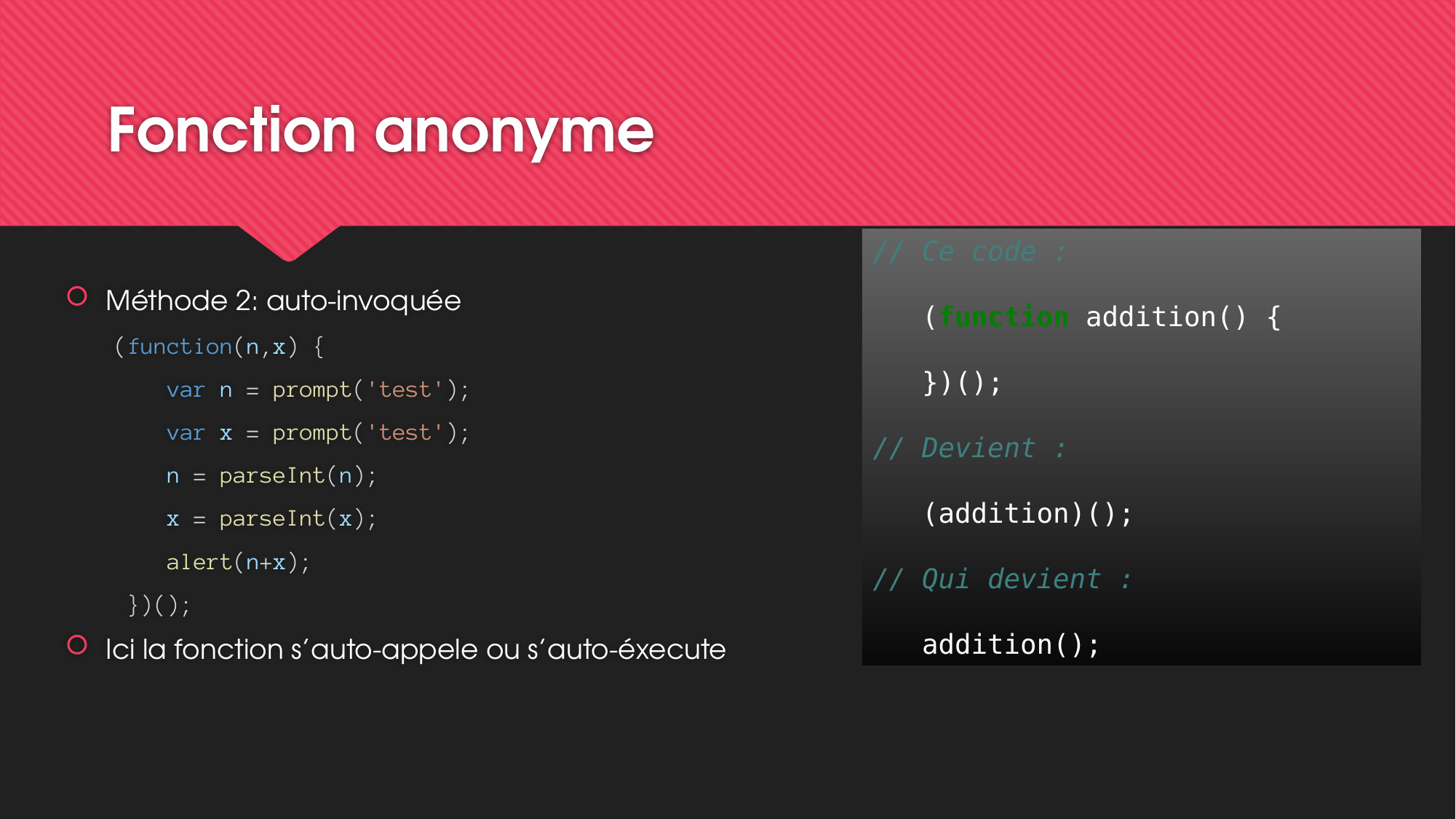

# Fonction anonyme
Méthode 2: auto-invoquée
(function(n,x) {
    var n = prompt('test');
    var x = prompt('test');
    n = parseInt(n);
    x = parseInt(x);
    alert(n+x);
 })();
Ici la fonction s’auto-appele ou s’auto-éxecute
// Ce code :

   (function addition() {

   })();

// Devient :

   (addition)();

// Qui devient :

   addition();